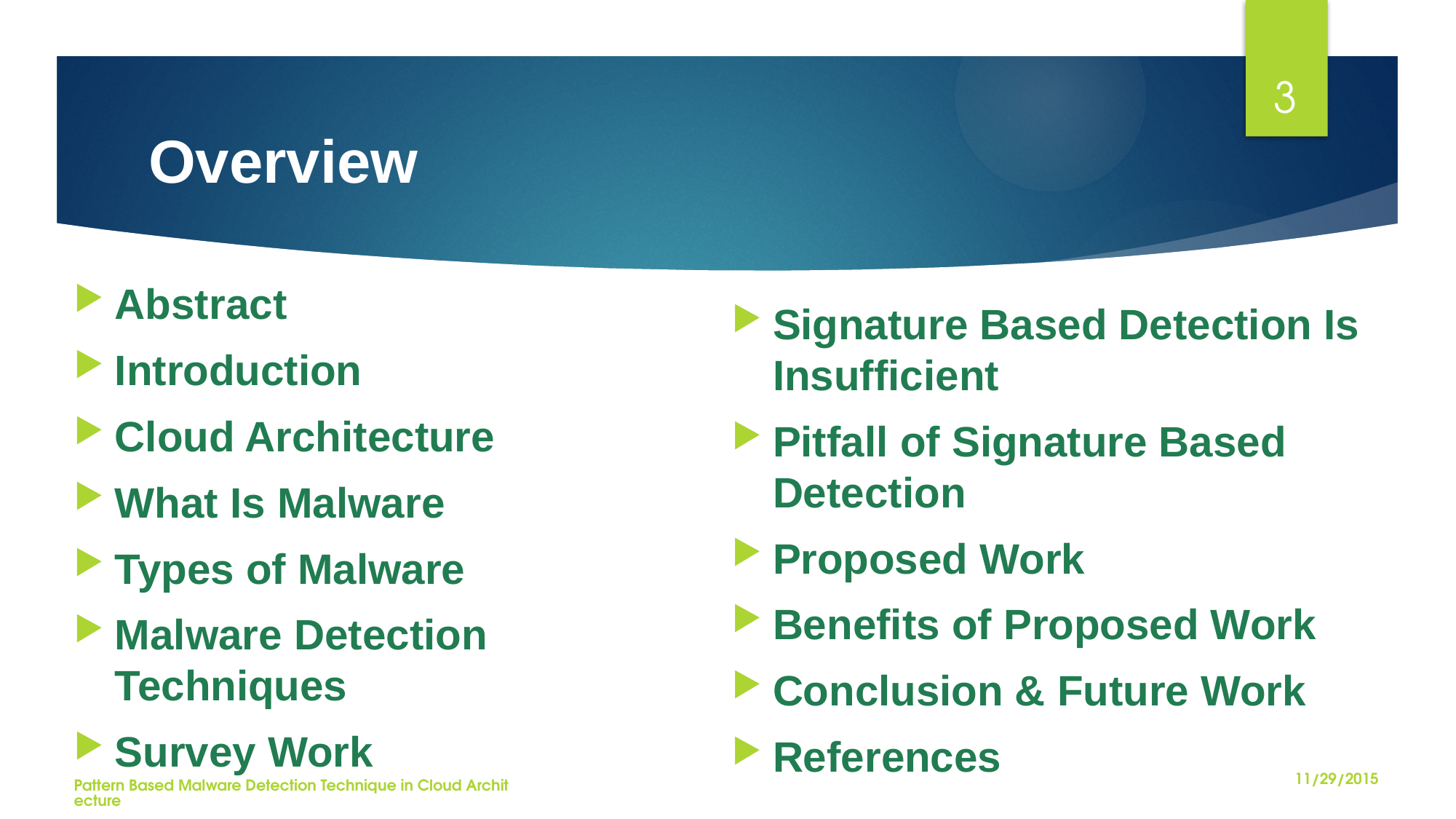

3
# Overview
Abstract
Introduction
Cloud Architecture
What Is Malware
Types of Malware
Malware Detection Techniques
Survey Work

Signature Based Detection Is Insufficient
Pitfall of Signature Based Detection
Proposed Work
Benefits of Proposed Work
Conclusion & Future Work
References

Pattern Based Malware Detection Technique in Cloud Architecture
11/29/2015